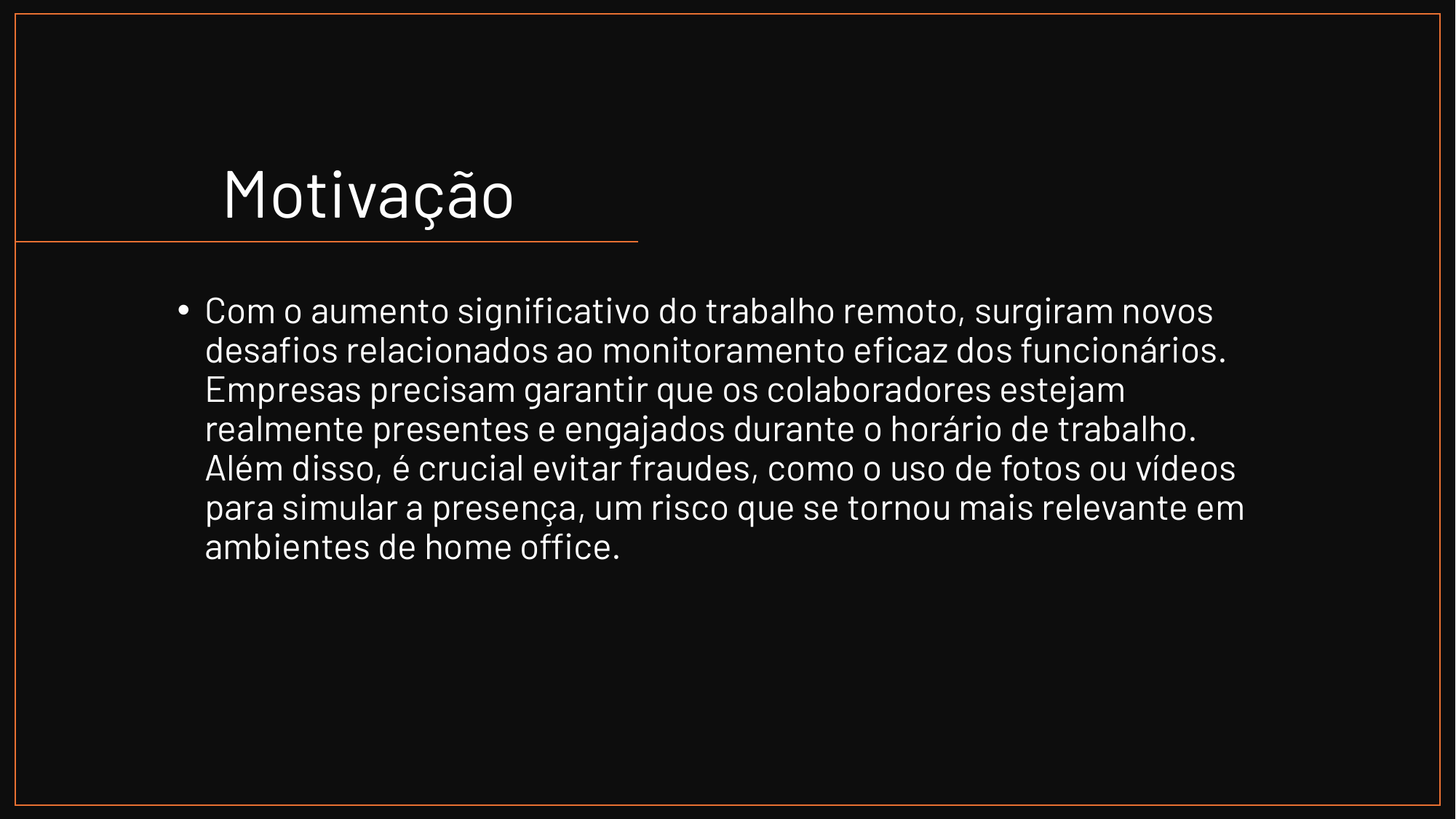

# Motivação
Com o aumento significativo do trabalho remoto, surgiram novos desafios relacionados ao monitoramento eficaz dos funcionários. Empresas precisam garantir que os colaboradores estejam realmente presentes e engajados durante o horário de trabalho. Além disso, é crucial evitar fraudes, como o uso de fotos ou vídeos para simular a presença, um risco que se tornou mais relevante em ambientes de home office.